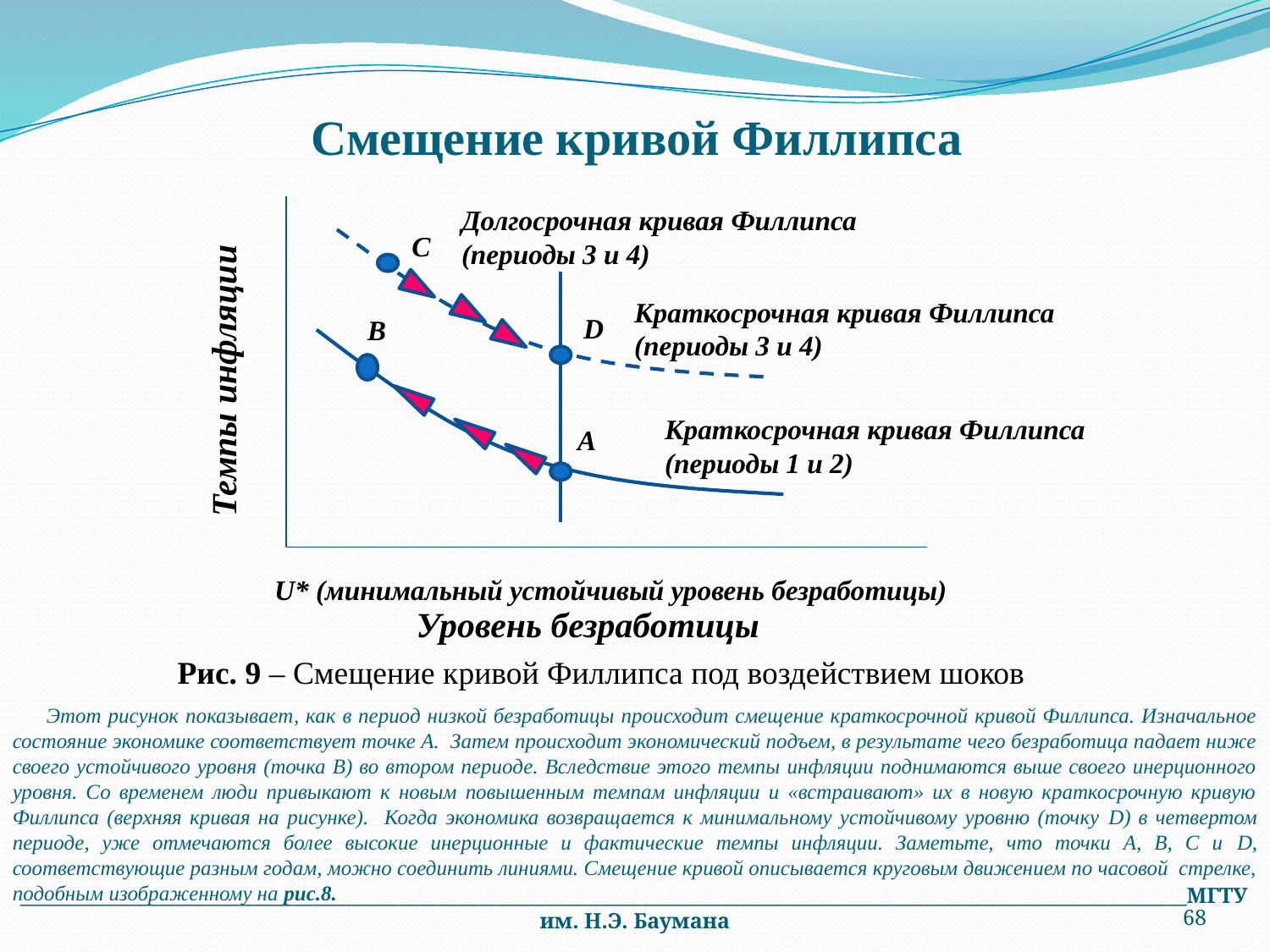

# Смещение кривой Филлипса
Долгосрочная кривая Филлипса
(периоды 3 и 4)
C

Краткосрочная кривая Филлипса
(периоды 3 и 4)

D
B

Краткосрочная кривая Филлипса
(периоды 1 и 2)

A

 U* (минимальный устойчивый уровень безработицы)
 Уровень безработицы
 Темпы инфляции
Рис. 9 – Смещение кривой Филлипса под воздействием шоков

     Этот рисунок показывает, как в период низкой безработицы происходит смещение краткосрочной кривой Филлипса. Изначальное состояние экономике соответствует точке А.  Затем происходит экономический подъем, в результате чего безработица падает ниже своего устойчивого уровня (точка В) во втором периоде. Вследствие этого темпы инфляции поднимаются выше своего инерционного уровня. Со временем люди привыкают к новым повышенным темпам инфляции и «встраивают» их в новую краткосрочную кривую Филлипса (верхняя кривая на рисунке).  Когда экономика возвращается к минимальному устойчивому уровню (точку D) в четвертом периоде, уже отмечаются более высокие инерционные и фактические темпы инфляции. Заметьте, что точки А, В, С и D, соответствующие разным годам, можно соединить линиями. Смещение кривой описывается круговым движением по часовой  стрелке, подобным изображенному на рис.8.

________________________________________________________________________________________________________________________МГТУ им. Н.Э. Баумана
68